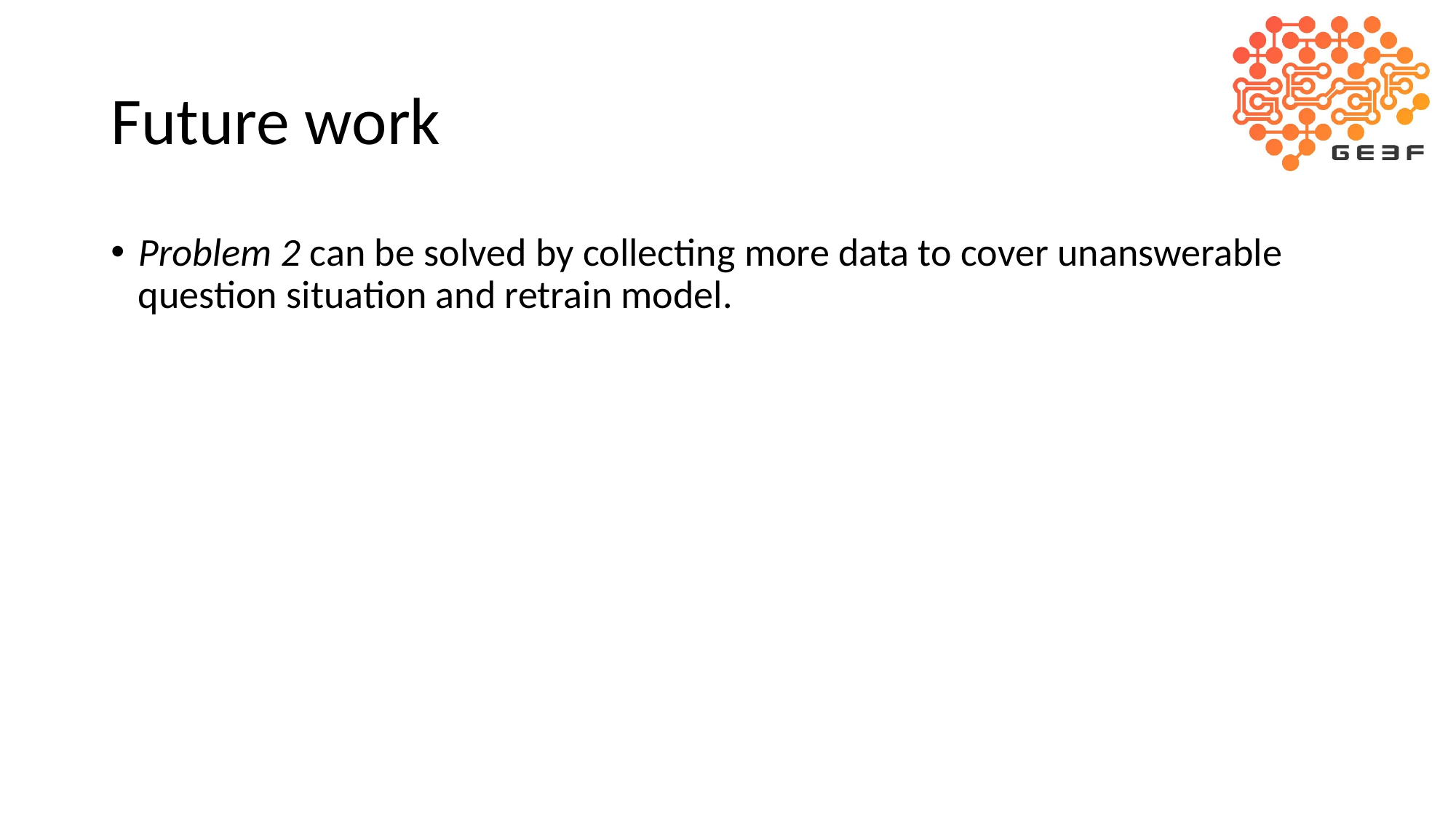

# Future work
Problem 2 can be solved by collecting more data to cover unanswerable question situation and retrain model.